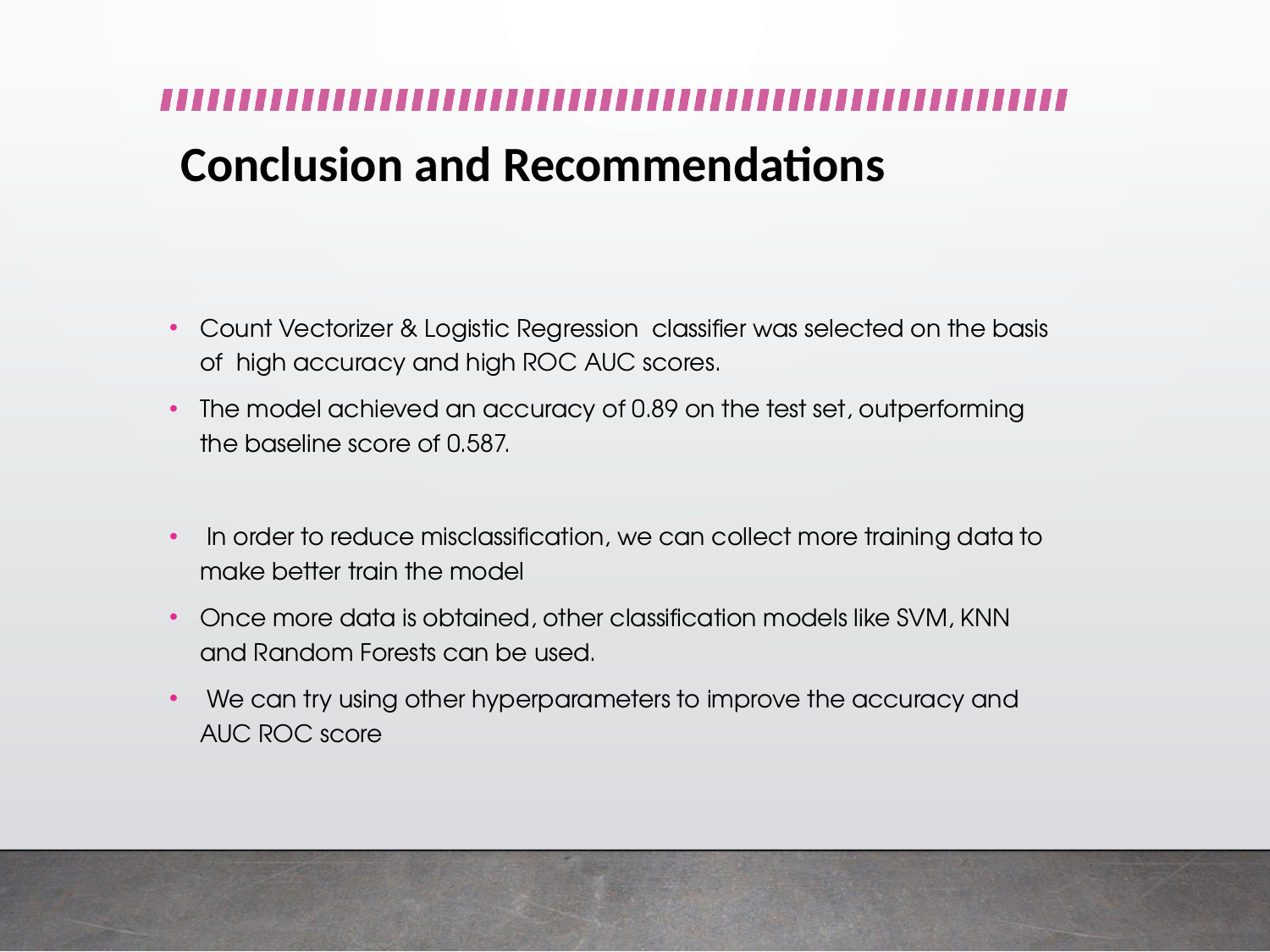

# Conclusion and Recommendations
Count Vectorizer & Logistic Regression  classifier was selected on the basis of  high accuracy and high ROC AUC scores.
The model achieved an accuracy of 0.89 on the test set, outperforming the baseline score of 0.587.

 In order to reduce misclassification, we can collect more training data to make better train the model
Once more data is obtained, other classification models like SVM, KNN and Random Forests can be used.
 We can try using other hyperparameters to improve the accuracy and AUC ROC score